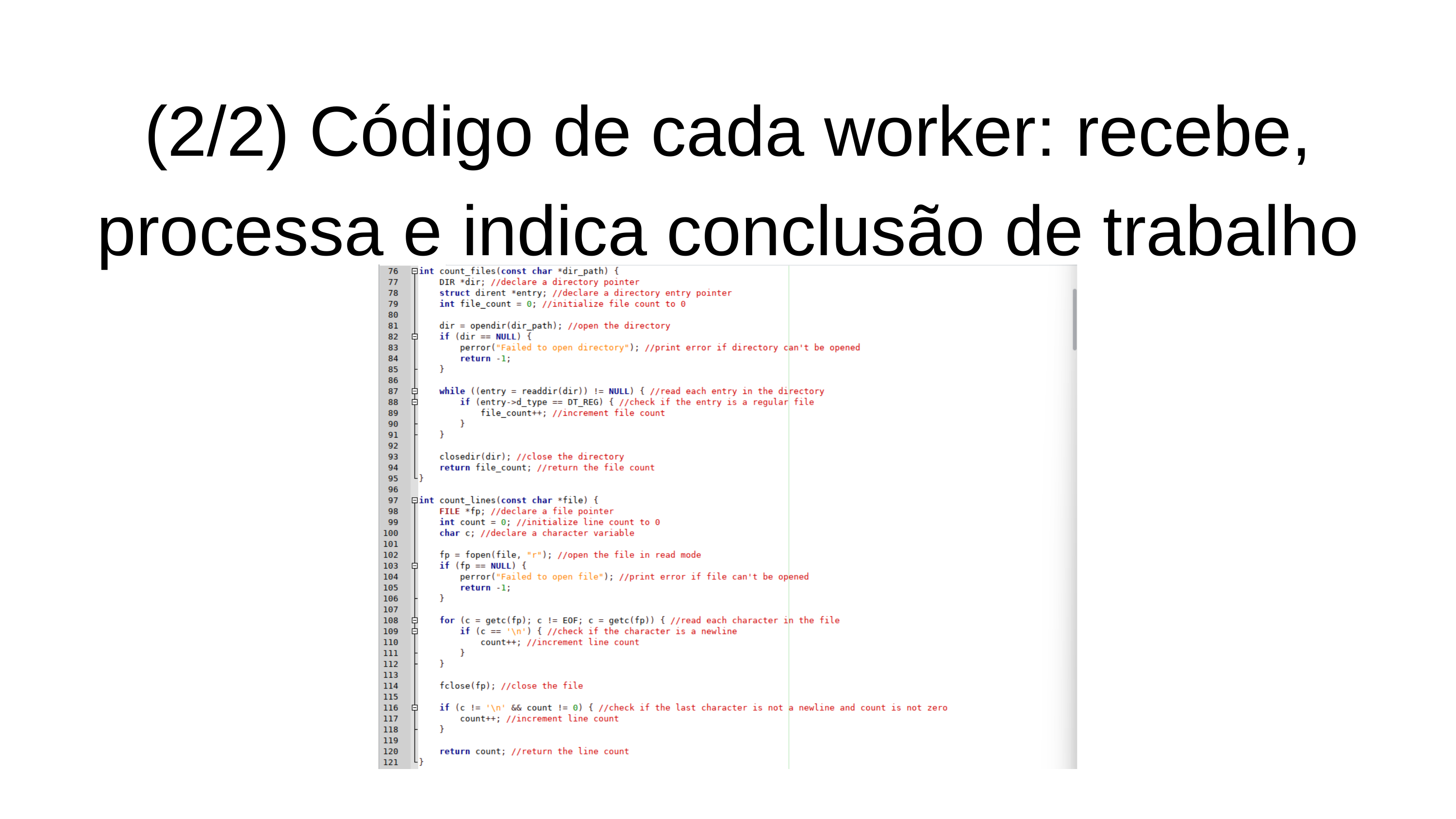

(2/2) Código de cada worker: recebe, processa e indica conclusão de trabalho